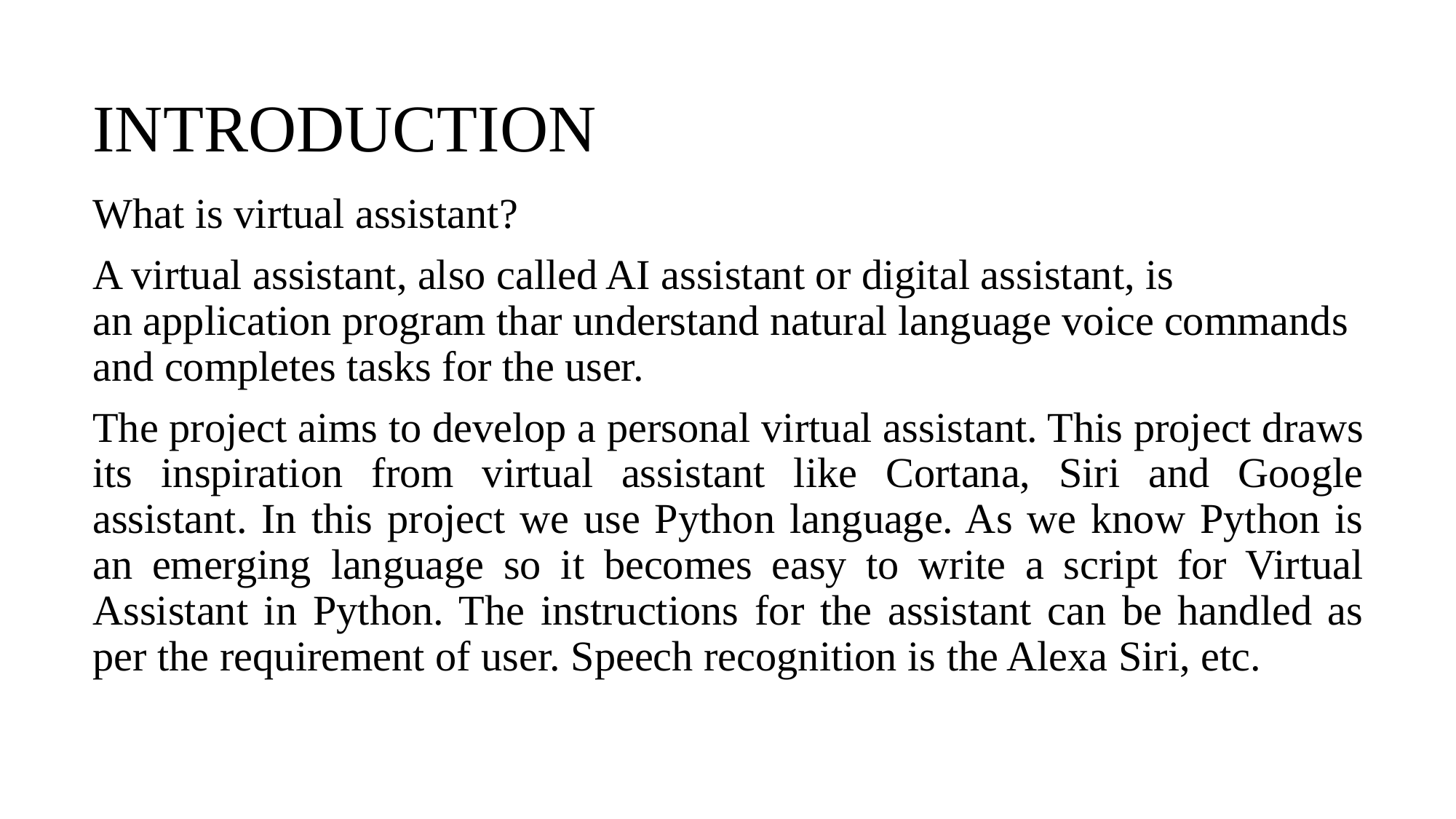

# INTRODUCTION
What is virtual assistant?
A virtual assistant, also called AI assistant or digital assistant, is an application program thar understand natural language voice commands and completes tasks for the user.
The project aims to develop a personal virtual assistant. This project draws its inspiration from virtual assistant like Cortana, Siri and Google assistant. In this project we use Python language. As we know Python is an emerging language so it becomes easy to write a script for Virtual Assistant in Python. The instructions for the assistant can be handled as per the requirement of user. Speech recognition is the Alexa Siri, etc.